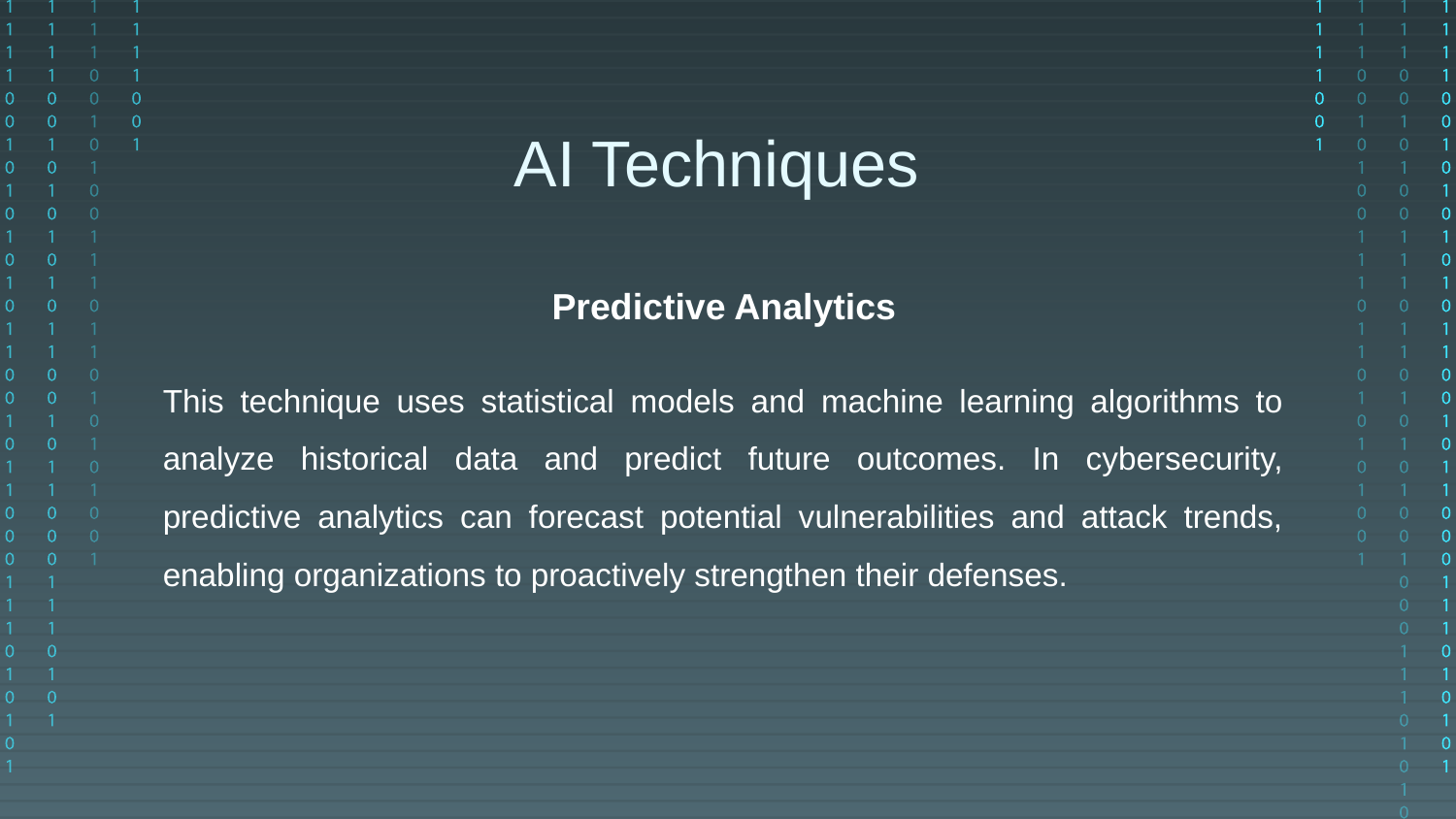

# AI Techniques
Predictive Analytics

This technique uses statistical models and machine learning algorithms to analyze historical data and predict future outcomes. In cybersecurity, predictive analytics can forecast potential vulnerabilities and attack trends, enabling organizations to proactively strengthen their defenses.